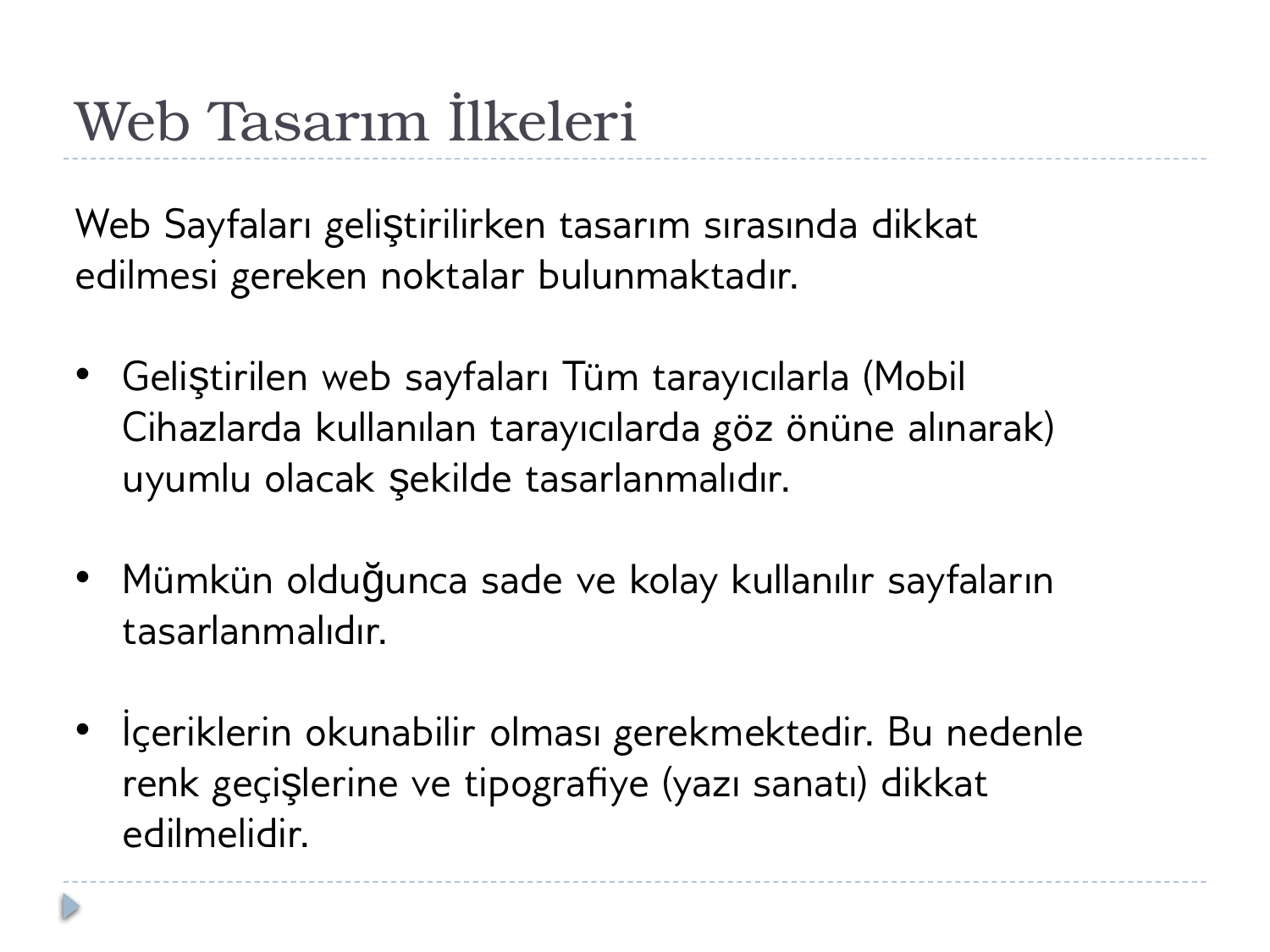

# Web Tasarım İlkeleri
Web Sayfaları geliştirilirken tasarım sırasında dikkat edilmesi gereken noktalar bulunmaktadır.

Geliştirilen web sayfaları Tüm tarayıcılarla (Mobil Cihazlarda kullanılan tarayıcılarda göz önüne alınarak) uyumlu olacak şekilde tasarlanmalıdır.

Mümkün olduğunca sade ve kolay kullanılır sayfaların tasarlanmalıdır.

İçeriklerin okunabilir olması gerekmektedir. Bu nedenle renk geçişlerine ve tipografiye (yazı sanatı) dikkat edilmelidir.